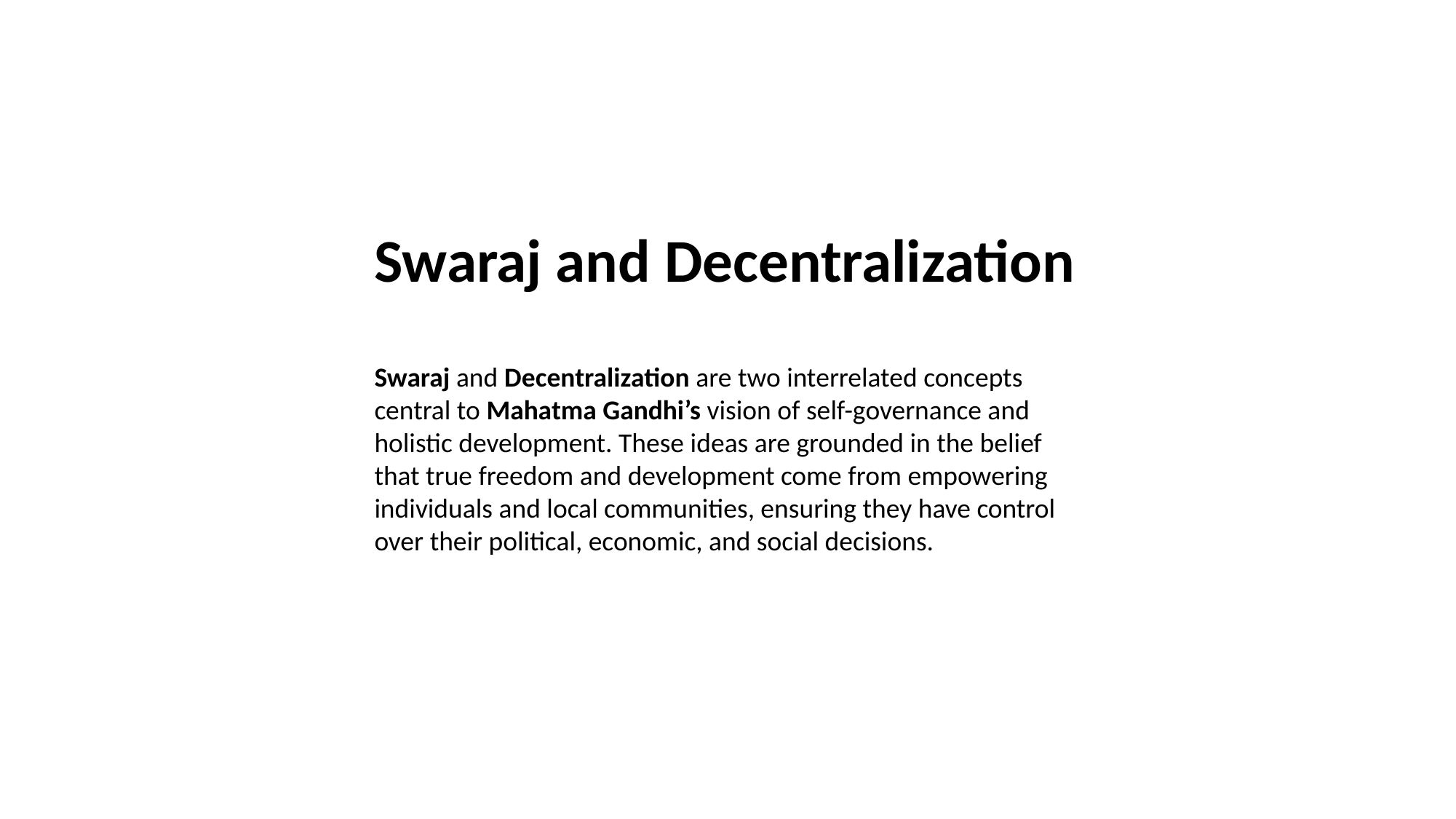

Swaraj and Decentralization

Swaraj and Decentralization are two interrelated concepts central to Mahatma Gandhi’s vision of self-governance and holistic development. These ideas are grounded in the belief that true freedom and development come from empowering individuals and local communities, ensuring they have control over their political, economic, and social decisions.